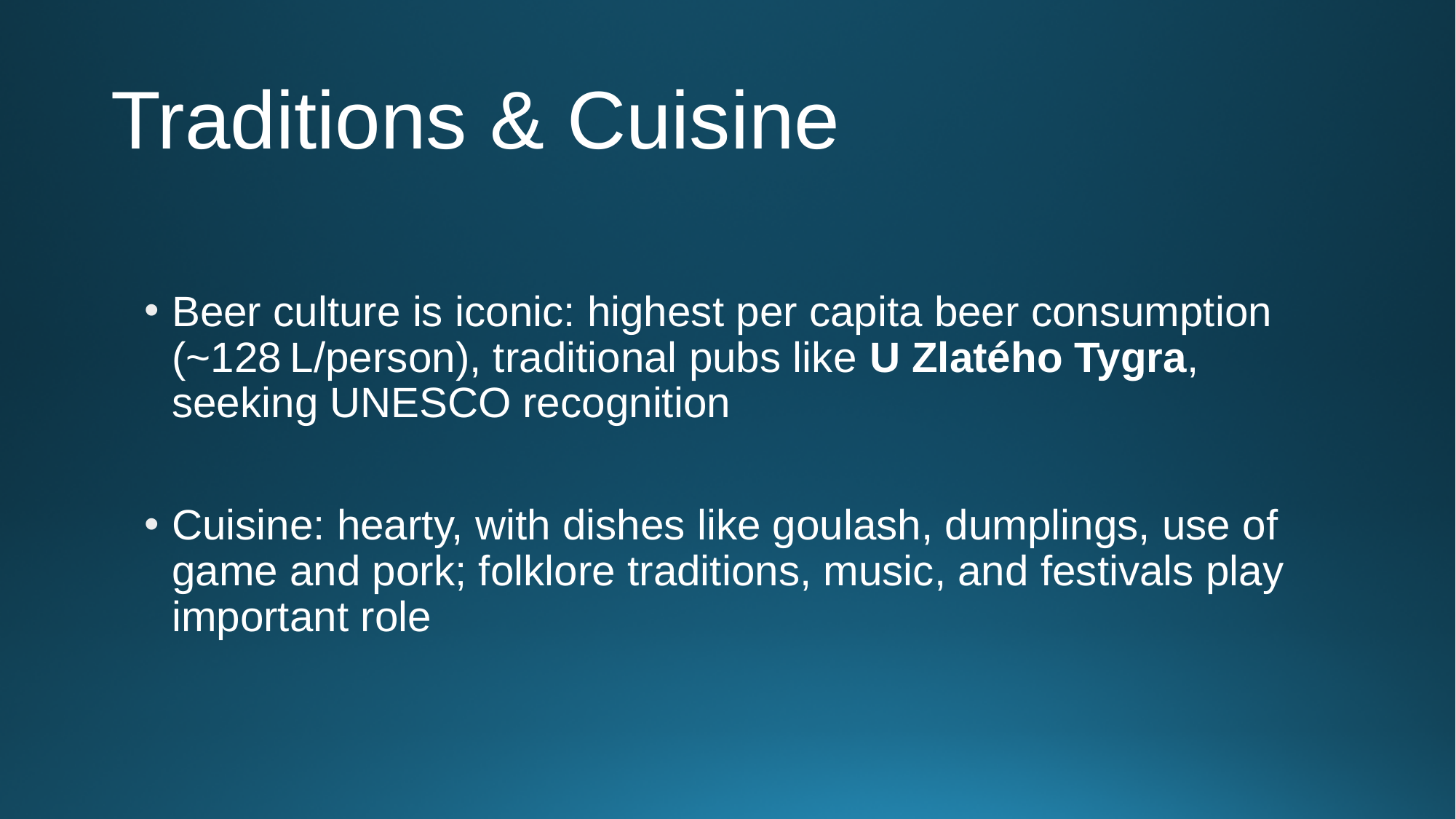

# Traditions & Cuisine

Beer culture is iconic: highest per capita beer consumption (~128 L/person), traditional pubs like U Zlatého Tygra, seeking UNESCO recognition

Cuisine: hearty, with dishes like goulash, dumplings, use of game and pork; folklore traditions, music, and festivals play important role